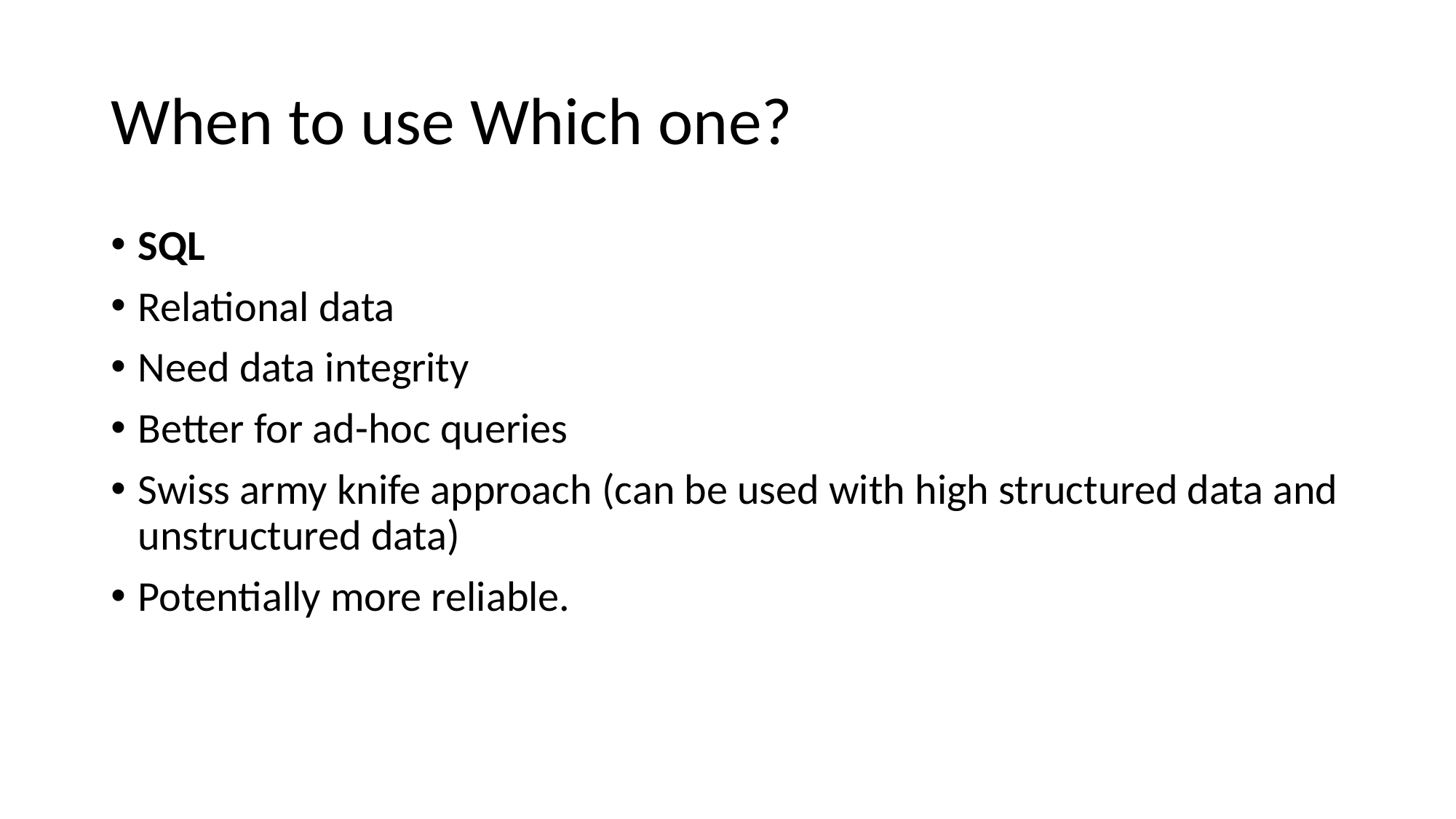

# When to use Which one?
SQL
Relational data
Need data integrity
Better for ad-hoc queries
Swiss army knife approach (can be used with high structured data and unstructured data)
Potentially more reliable.